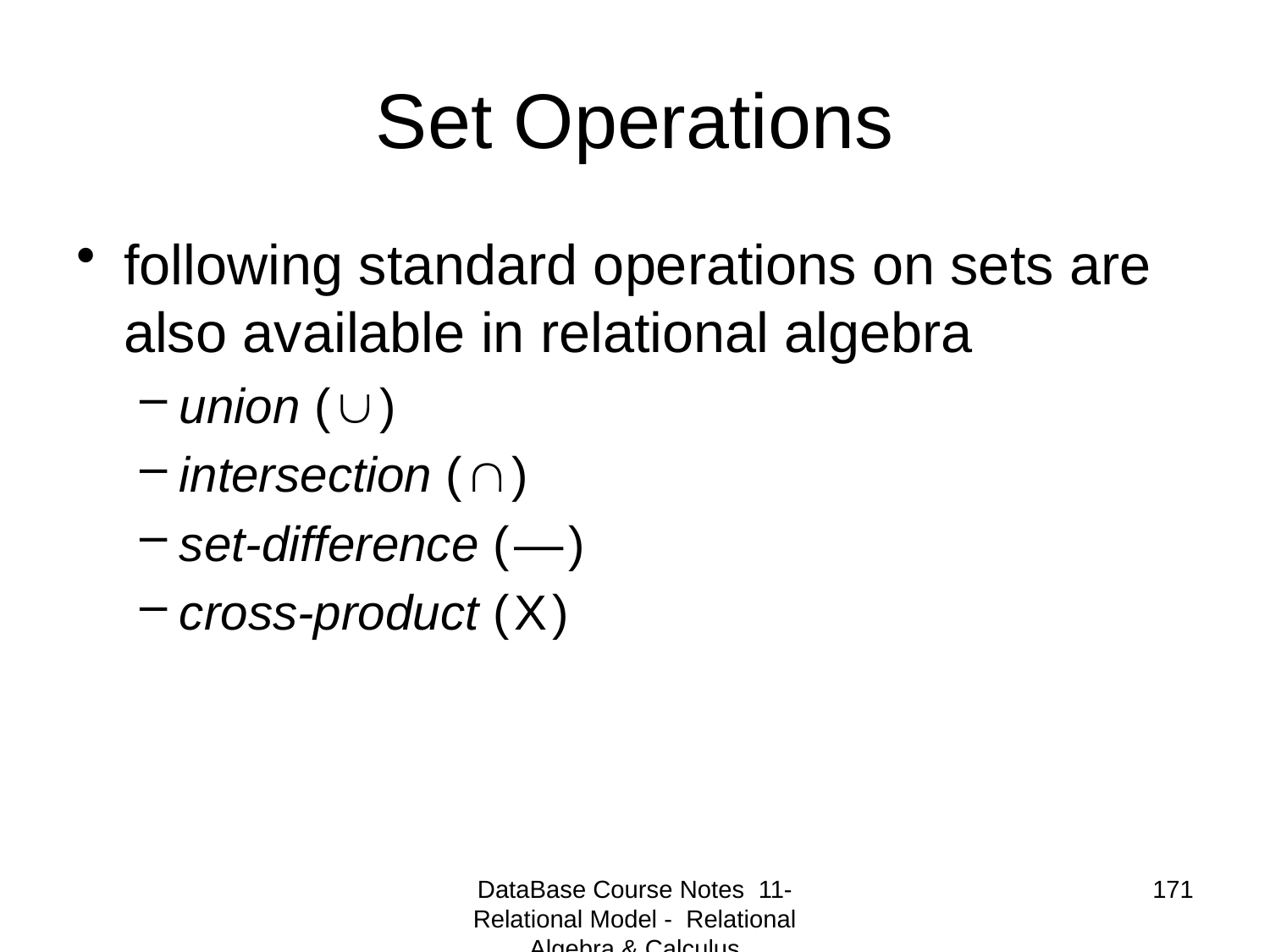

# Set Operations
following standard operations on sets are also available in relational algebra
union ( ∪ )
intersection ( ∩ )
set-difference ( ― )
cross-product ( Χ )
DataBase Course Notes  11- Relational Model -  Relational Algebra & Calculus
171